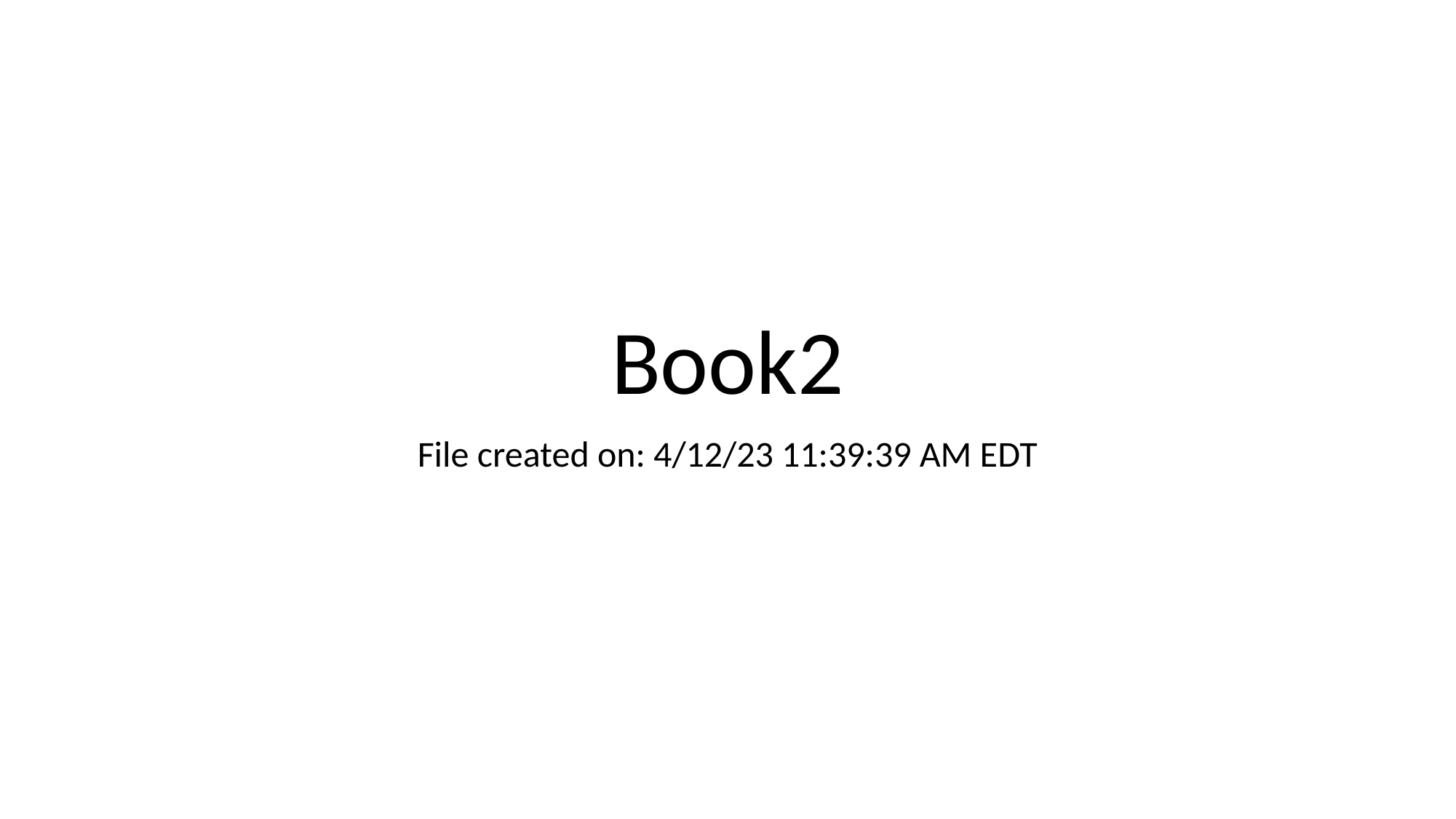

# Book2
File created on: 4/12/23 11:39:39 AM EDT